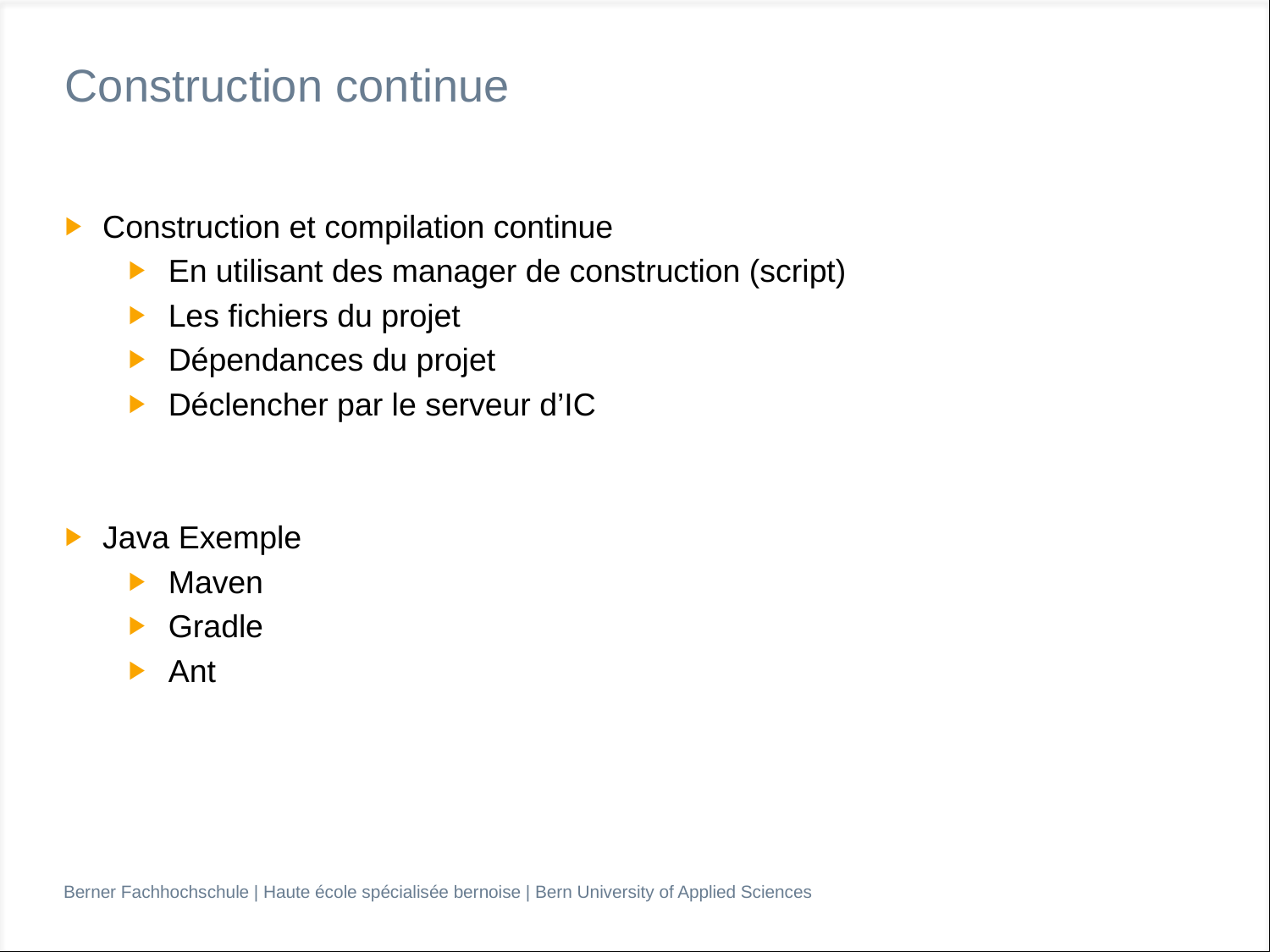

# Construction continue
Construction et compilation continue
En utilisant des manager de construction (script)
Les fichiers du projet
Dépendances du projet
Déclencher par le serveur d’IC

Java Exemple
Maven
Gradle
Ant